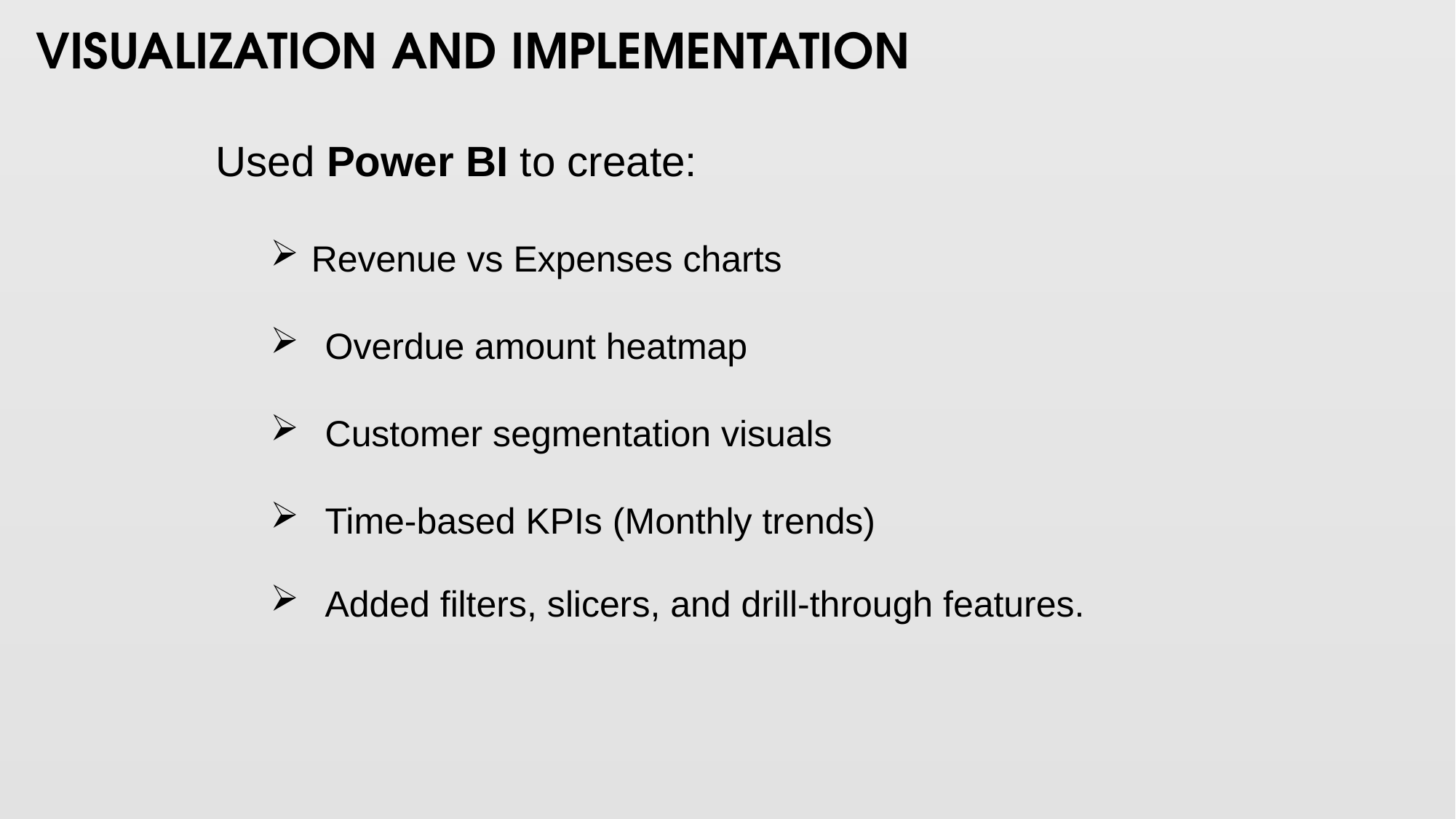

# VISUALIZATION AND IMPLEMENTATION
Used Power BI to create:

Revenue vs Expenses charts

Overdue amount heatmap

Customer segmentation visuals

Time-based KPIs (Monthly trends)

Added filters, slicers, and drill-through features.